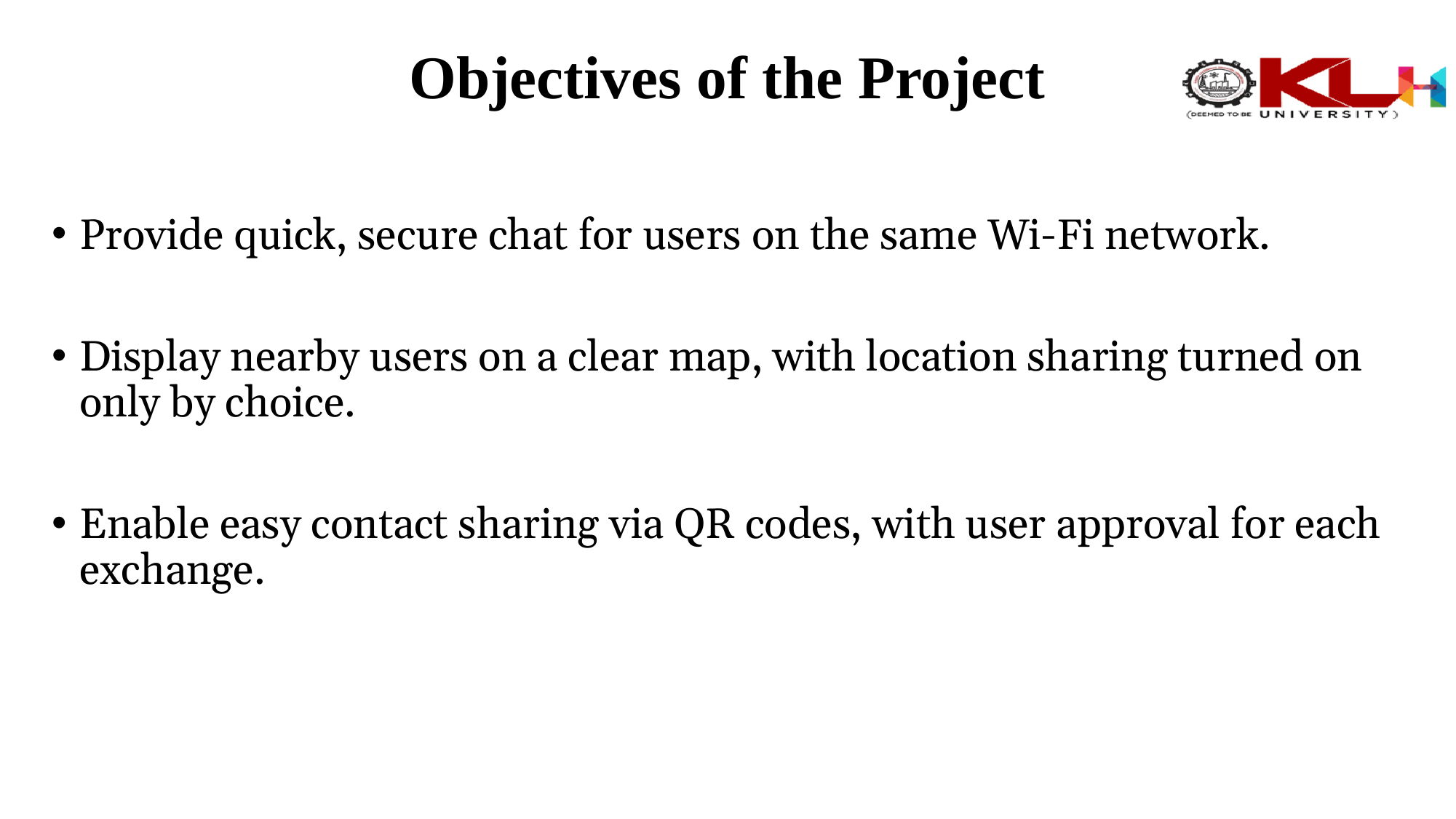

# Objectives of the Project
Provide quick, secure chat for users on the same Wi-Fi network.

Display nearby users on a clear map, with location sharing turned on only by choice.

Enable easy contact sharing via QR codes, with user approval for each exchange.